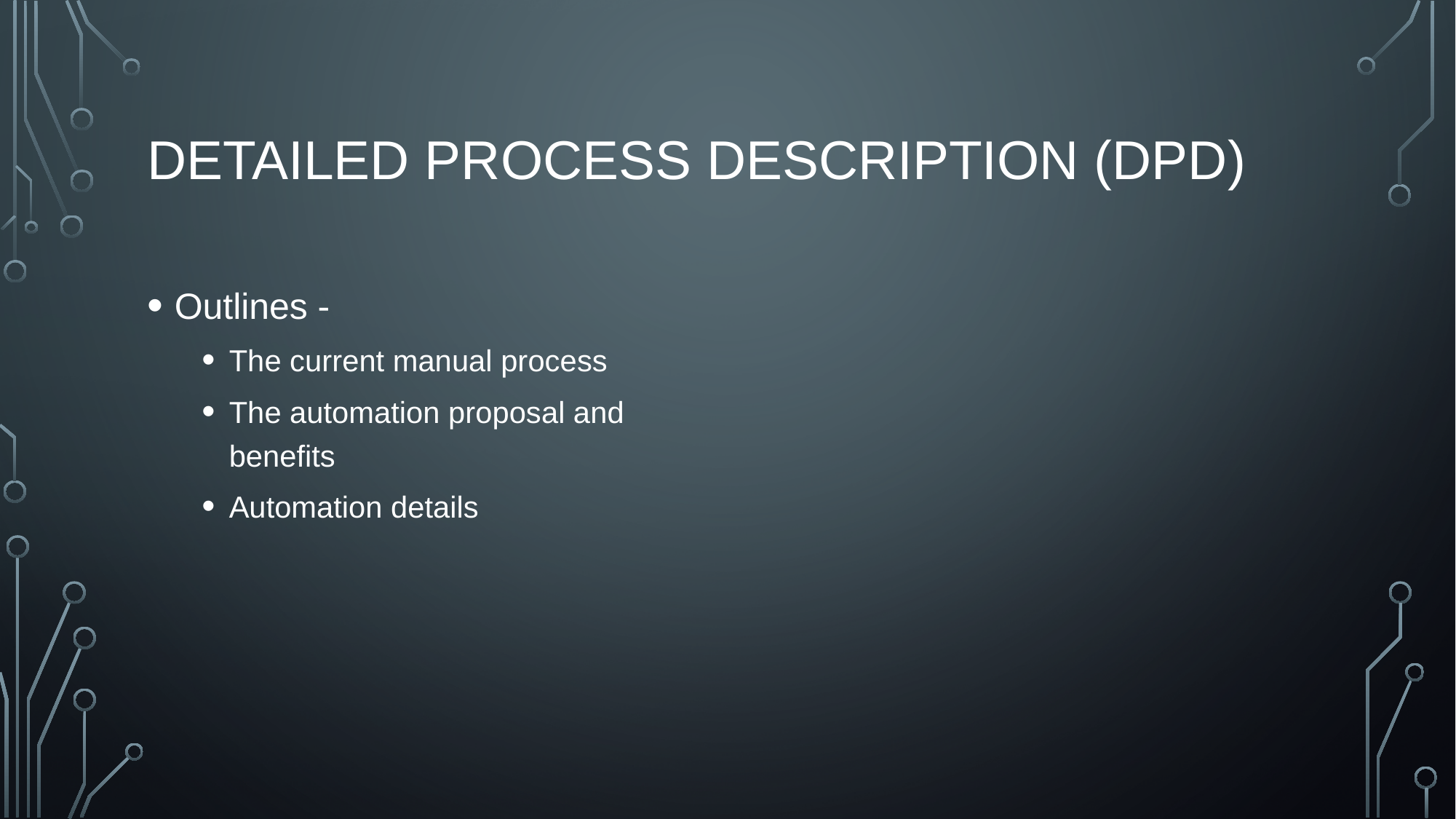

# Detailed Process Description (DPD)
Outlines -
The current manual process
The automation proposal and benefits
Automation details